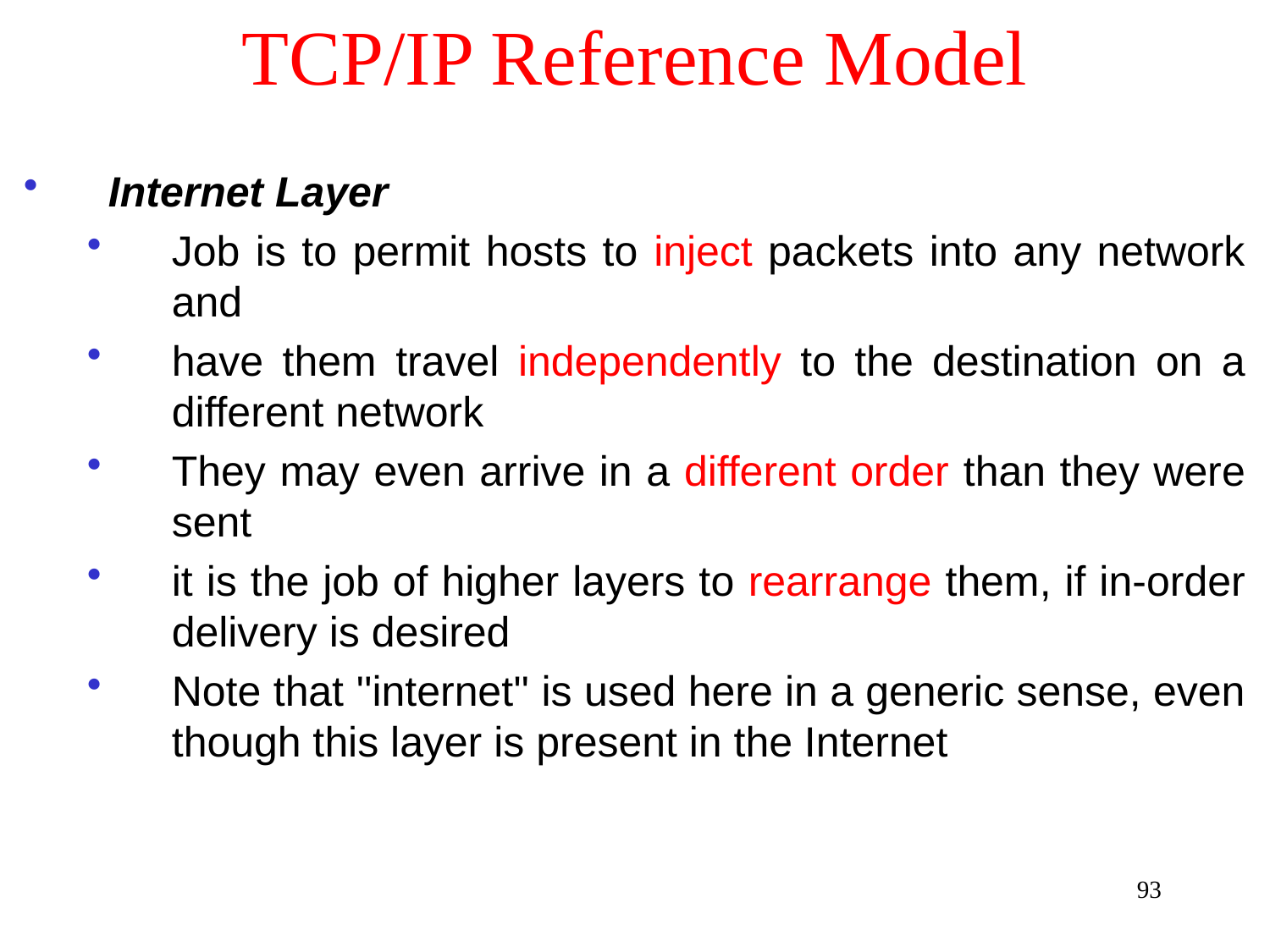

# TCP/IP Reference Model

Internet Layer
Job is to permit hosts to inject packets into any network and
have them travel independently to the destination on a different network
They may even arrive in a different order than they were sent
it is the job of higher layers to rearrange them, if in-order delivery is desired
Note that ''internet'' is used here in a generic sense, even though this layer is present in the Internet
93